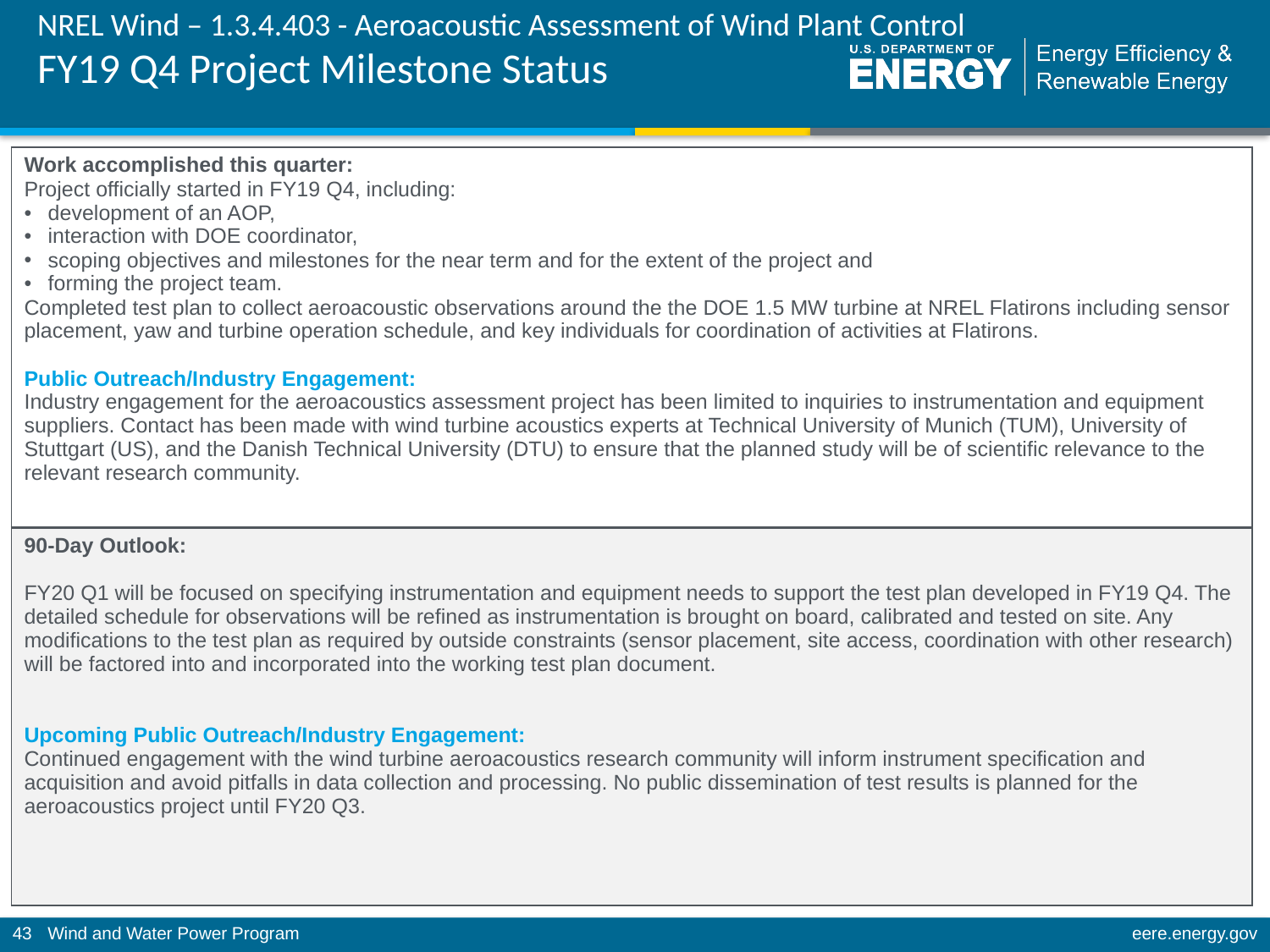

# NREL Wind – 1.3.4.403 - Aeroacoustic Assessment of Wind Plant Control FY19 Q4 Project Milestone Status

| Work accomplished this quarter: Project officially started in FY19 Q4, including: development of an AOP, interaction with DOE coordinator, scoping objectives and milestones for the near term and for the extent of the project and forming the project team. Completed test plan to collect aeroacoustic observations around the the DOE 1.5 MW turbine at NREL Flatirons including sensor placement, yaw and turbine operation schedule, and key individuals for coordination of activities at Flatirons. Public Outreach/Industry Engagement: Industry engagement for the aeroacoustics assessment project has been limited to inquiries to instrumentation and equipment suppliers. Contact has been made with wind turbine acoustics experts at Technical University of Munich (TUM), University of Stuttgart (US), and the Danish Technical University (DTU) to ensure that the planned study will be of scientific relevance to the relevant research community. |
| --- |
| 90-Day Outlook: FY20 Q1 will be focused on specifying instrumentation and equipment needs to support the test plan developed in FY19 Q4. The detailed schedule for observations will be refined as instrumentation is brought on board, calibrated and tested on site. Any modifications to the test plan as required by outside constraints (sensor placement, site access, coordination with other research) will be factored into and incorporated into the working test plan document. Upcoming Public Outreach/Industry Engagement: Continued engagement with the wind turbine aeroacoustics research community will inform instrument specification and acquisition and avoid pitfalls in data collection and processing. No public dissemination of test results is planned for the aeroacoustics project until FY20 Q3. |